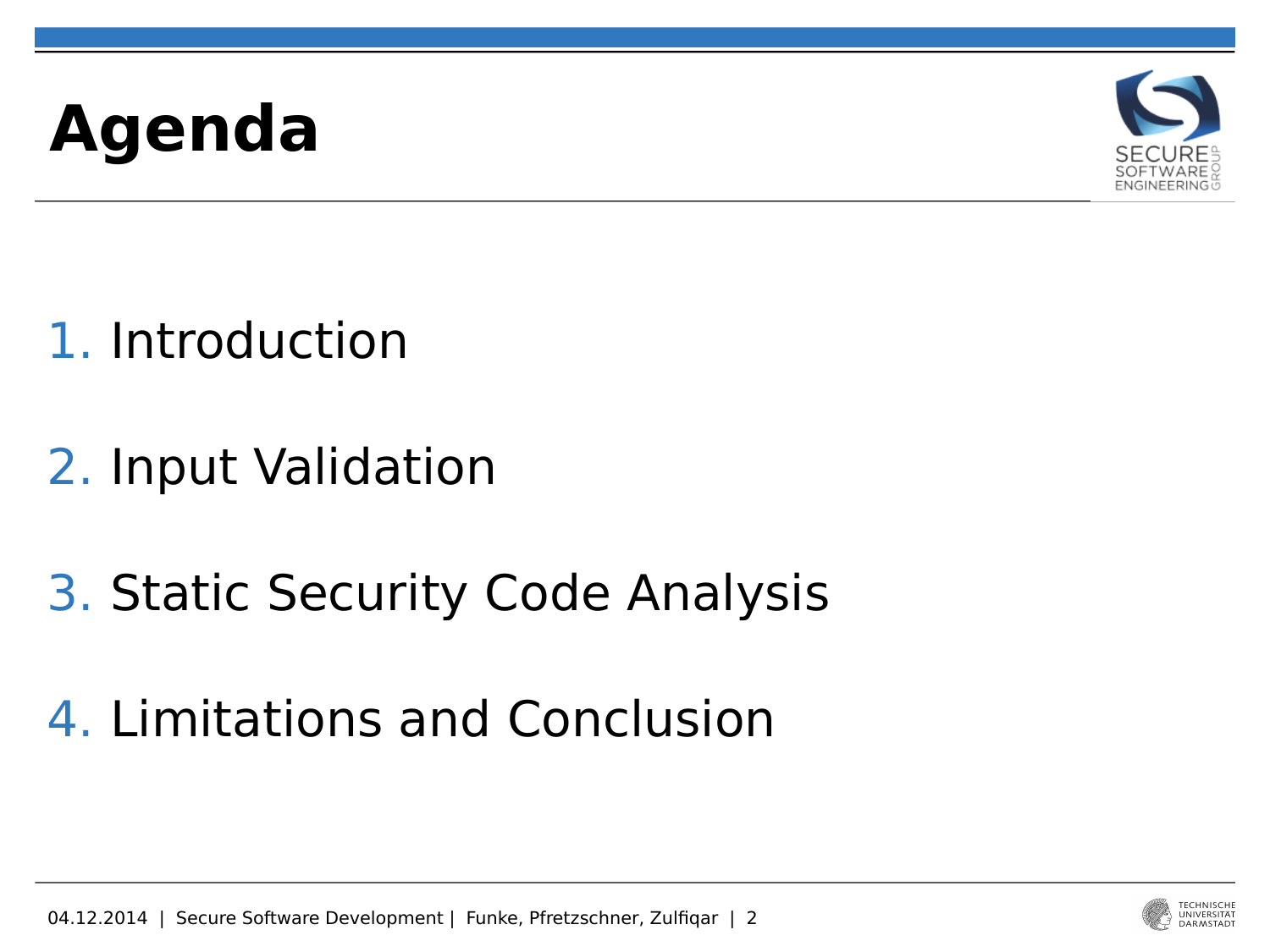

# Agenda

Introduction
Input Validation
Static Security Code Analysis
Limitations and Conclusion